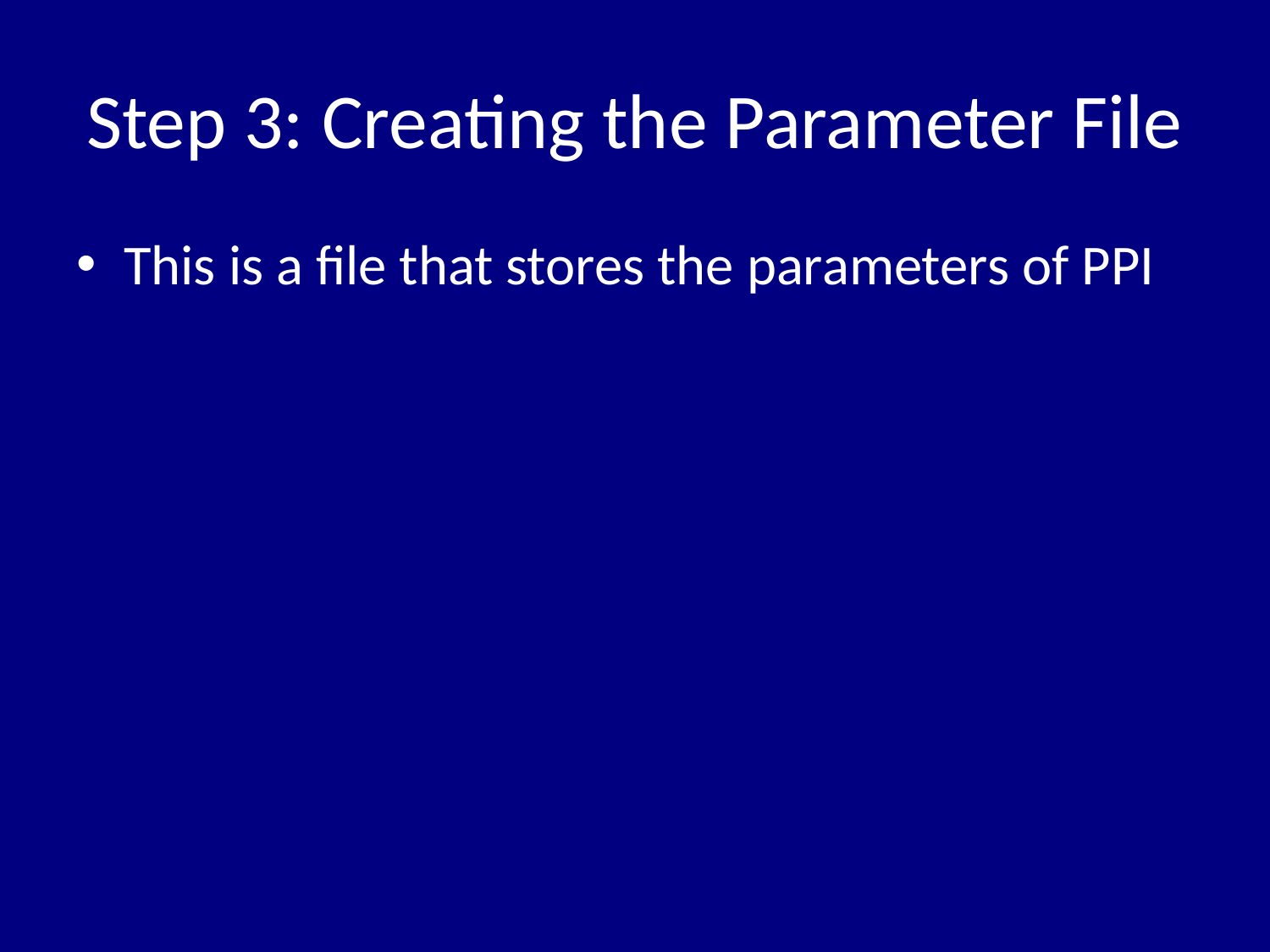

# Step 3: Creating the Parameter File
This is a file that stores the parameters of PPI